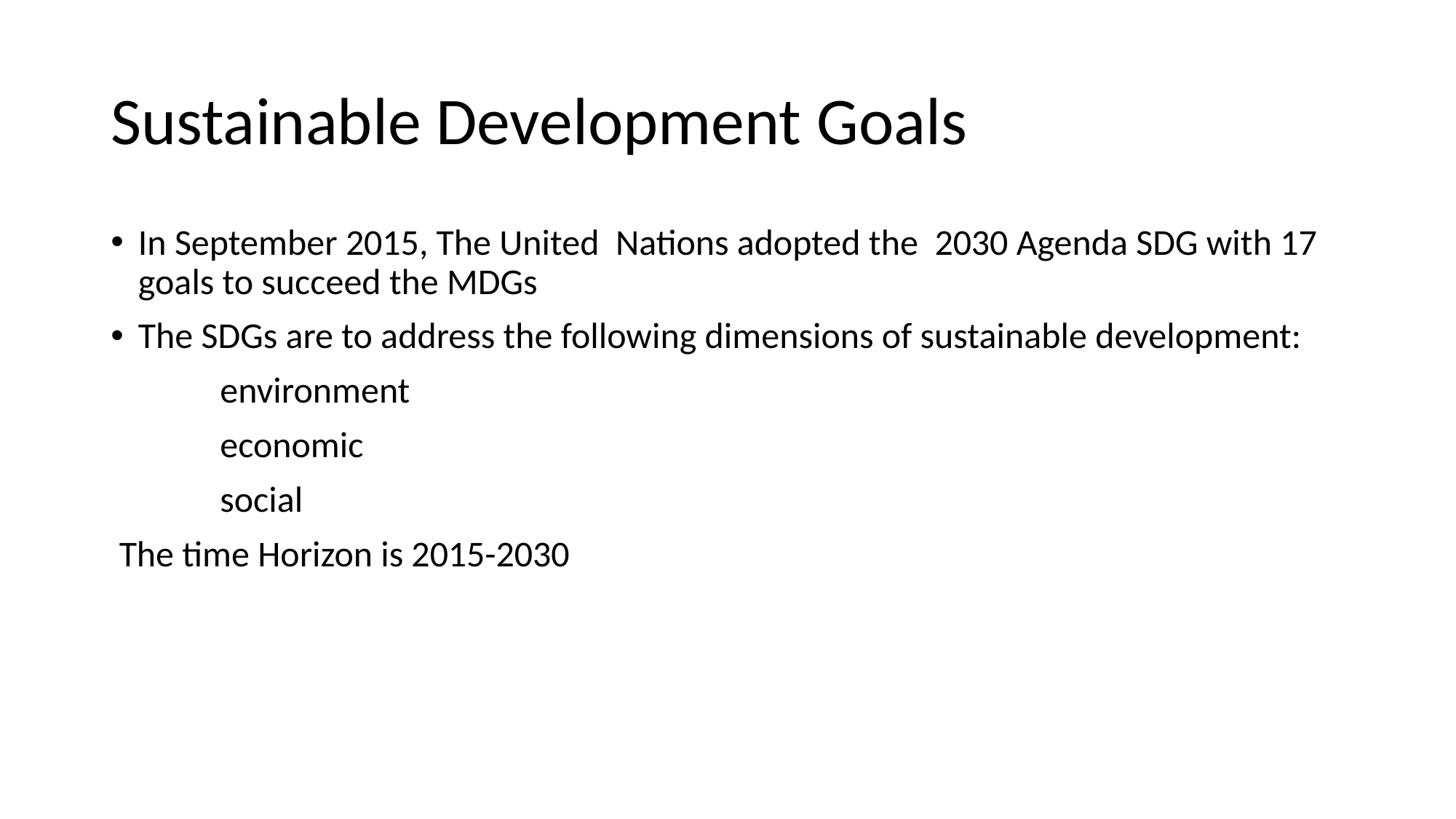

# Sustainable Development Goals
In September 2015, The United  Nations adopted the  2030 Agenda SDG with 17 goals to succeed the MDGs
The SDGs are to address the following dimensions of sustainable development:
	environment
	economic
	social
 The time Horizon is 2015-2030